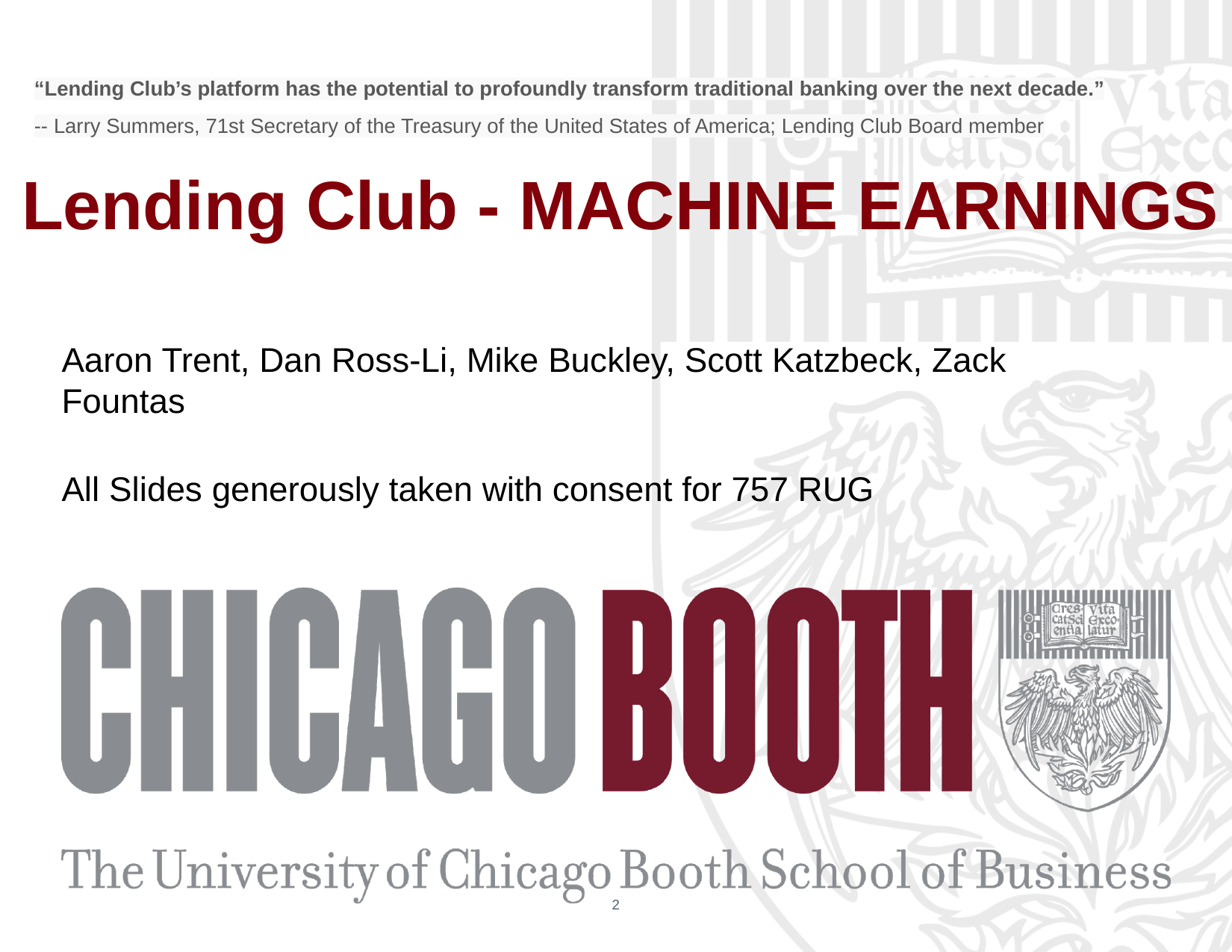

“Lending Club’s platform has the potential to profoundly transform traditional banking over the next decade.”
-- Larry Summers, 71st Secretary of the Treasury of the United States of America; Lending Club Board member
Lending Club - MACHINE EARNINGS
Aaron Trent, Dan Ross-Li, Mike Buckley, Scott Katzbeck, Zack Fountas

All Slides generously taken with consent for 757 RUG